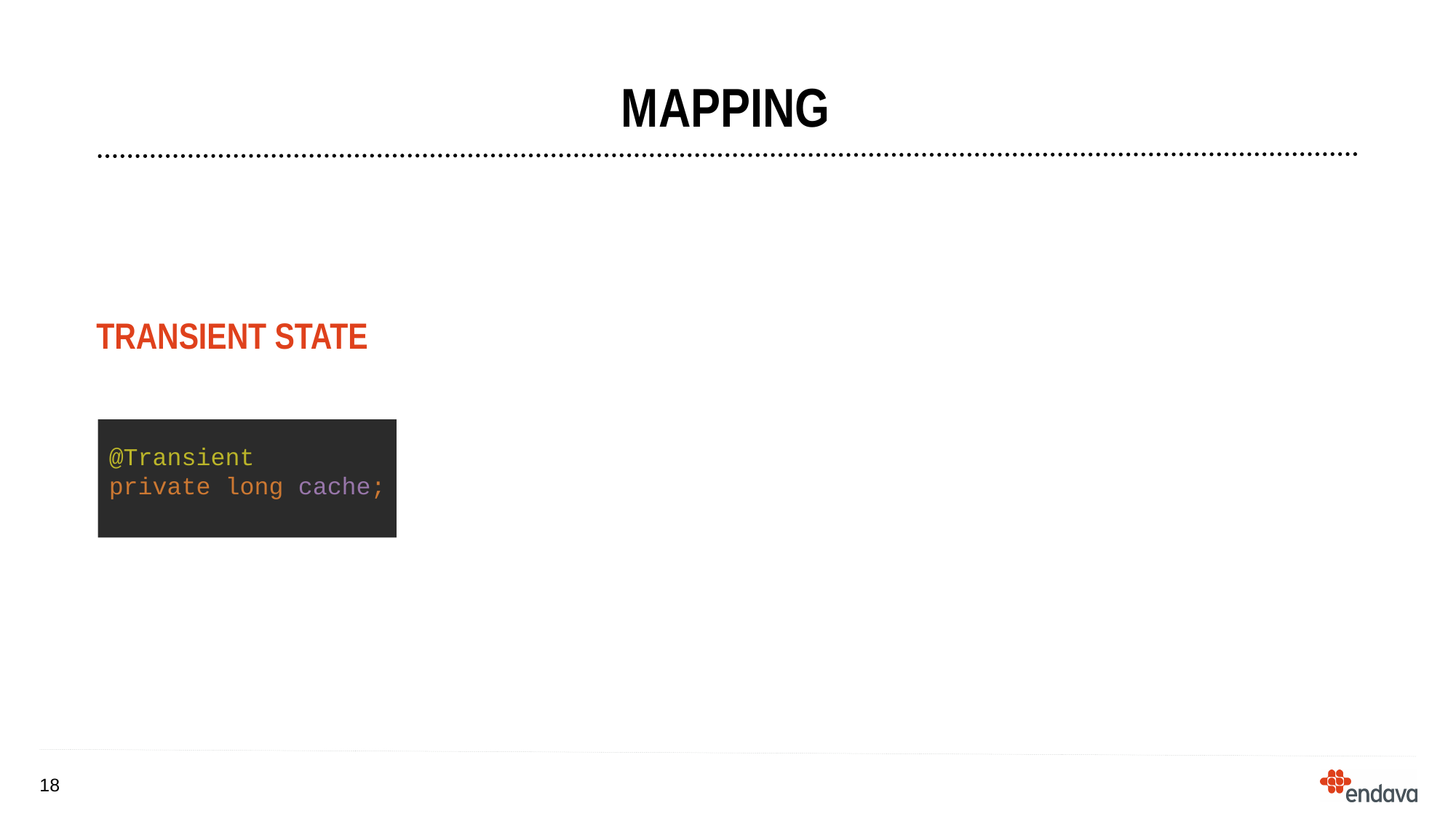

# mapping
Transient state

@Transient
private long cache;